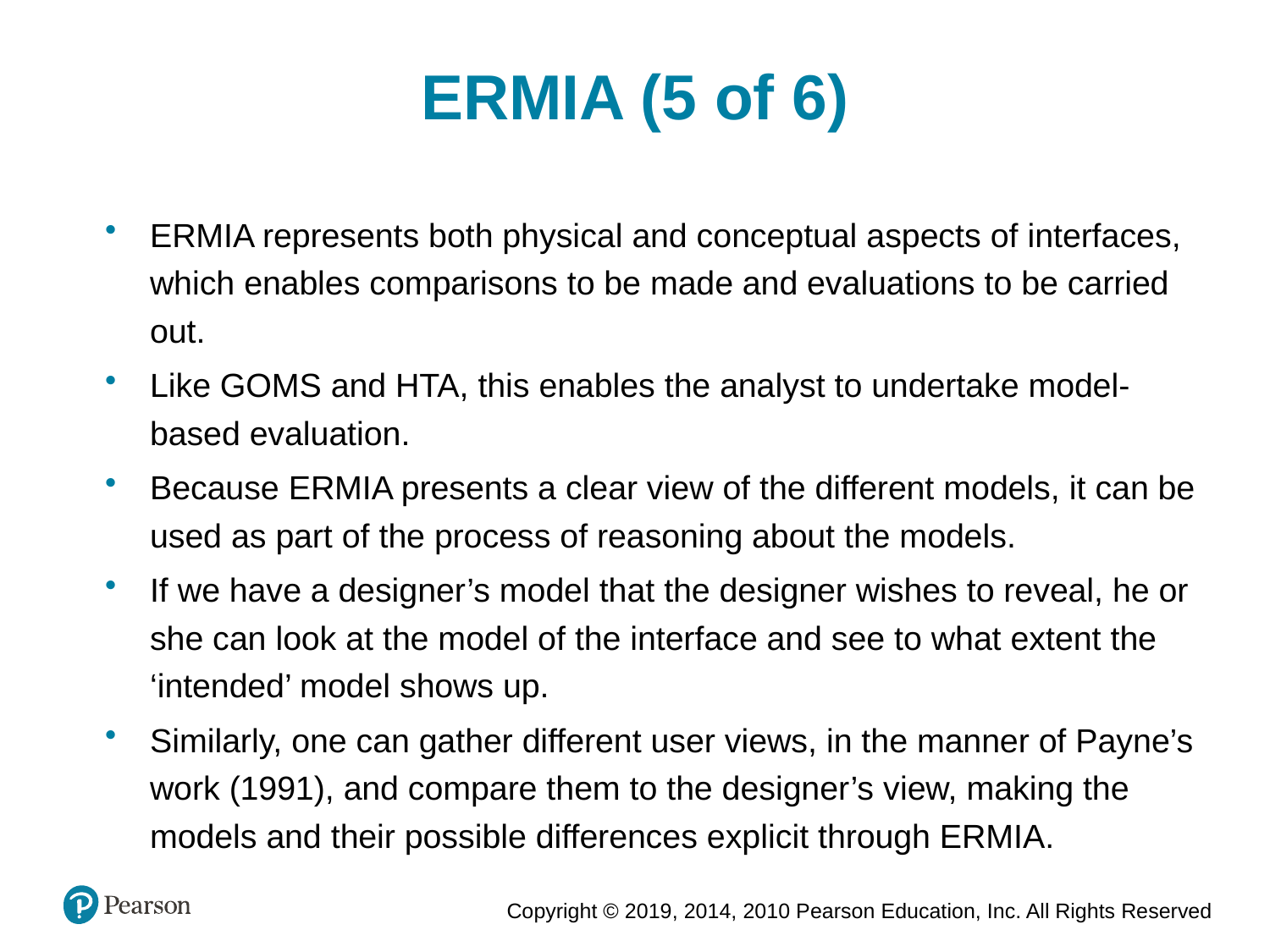

ERMIA (5 of 6)
ERMIA represents both physical and conceptual aspects of interfaces, which enables comparisons to be made and evaluations to be carried out.
Like GOMS and HTA, this enables the analyst to undertake model-based evaluation.
Because ERMIA presents a clear view of the different models, it can be used as part of the process of reasoning about the models.
If we have a designer’s model that the designer wishes to reveal, he or she can look at the model of the interface and see to what extent the ‘intended’ model shows up.
Similarly, one can gather different user views, in the manner of Payne’s work (1991), and compare them to the designer’s view, making the models and their possible differences explicit through ERMIA.